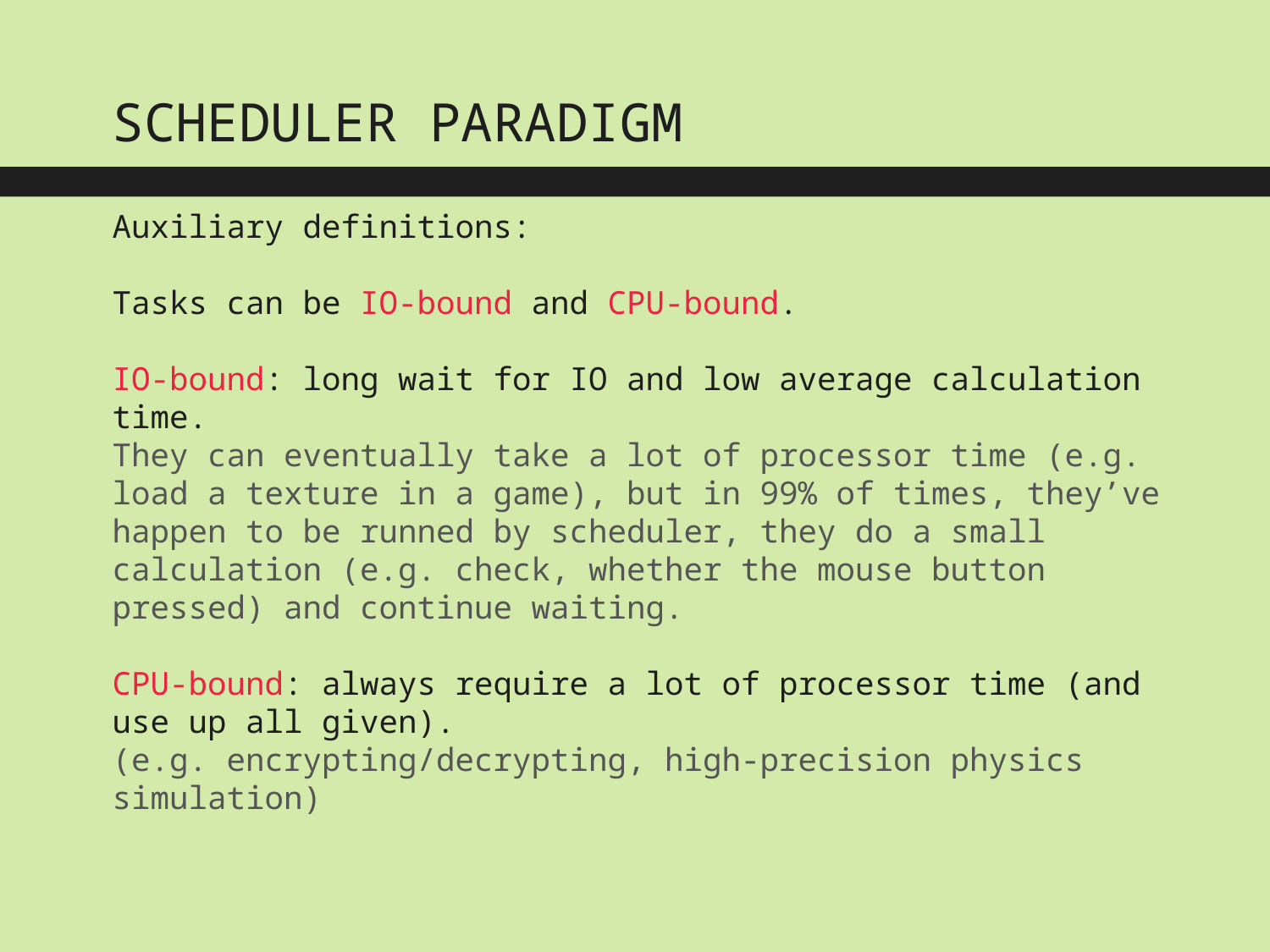

SCHEDULER PARADIGM

Auxiliary definitions:

Tasks can be IO-bound and CPU-bound.

IO-bound: long wait for IO and low average calculation time.
They can eventually take a lot of processor time (e.g. load a texture in a game), but in 99% of times, they’ve happen to be runned by scheduler, they do a small calculation (e.g. check, whether the mouse button pressed) and continue waiting.

CPU-bound: always require a lot of processor time (and use up all given).
(e.g. encrypting/decrypting, high-precision physics simulation)